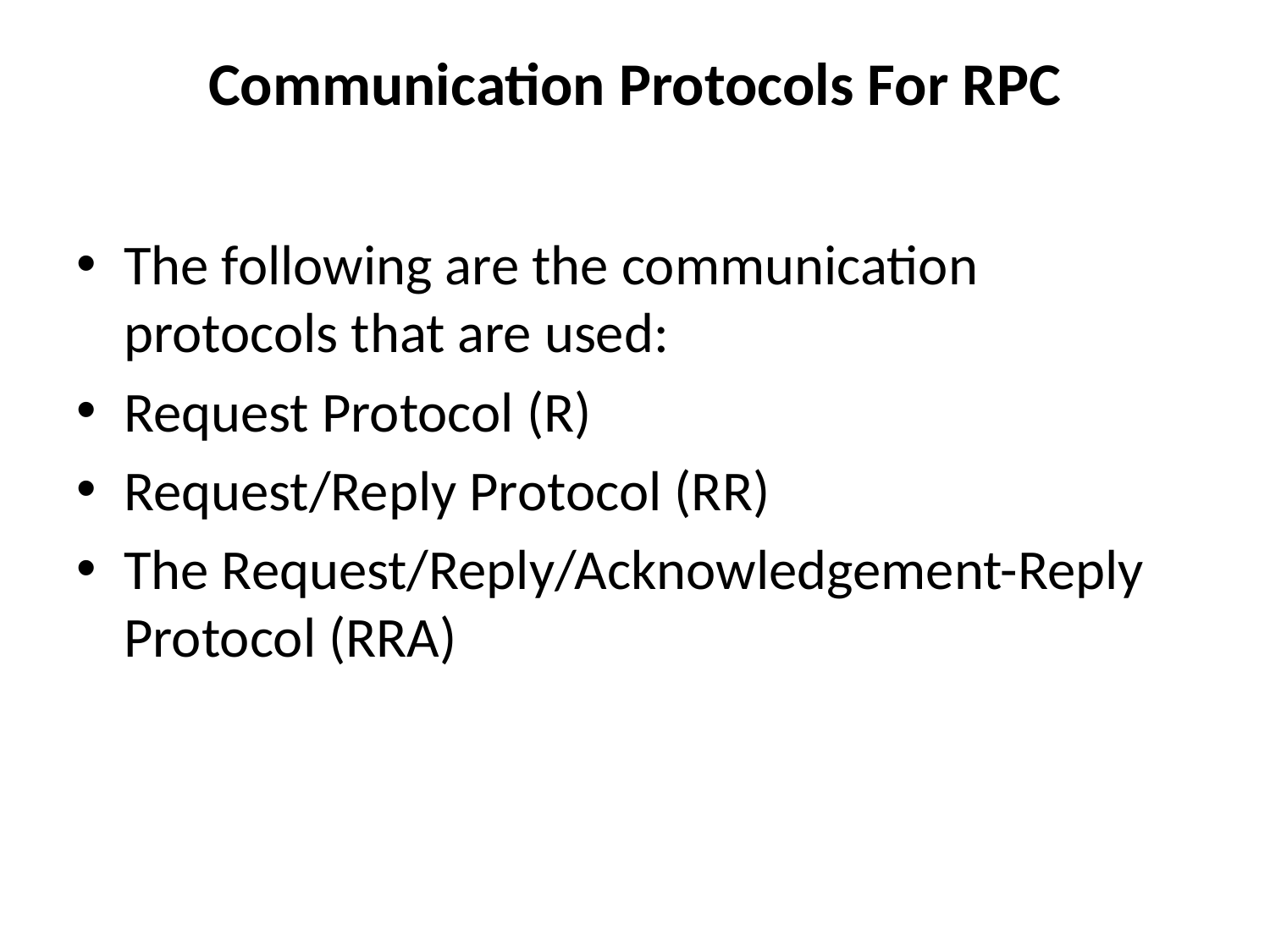

# Communication Protocols For RPC
The following are the communication protocols that are used:
Request Protocol (R)
Request/Reply Protocol (RR)
The Request/Reply/Acknowledgement-Reply Protocol (RRA)